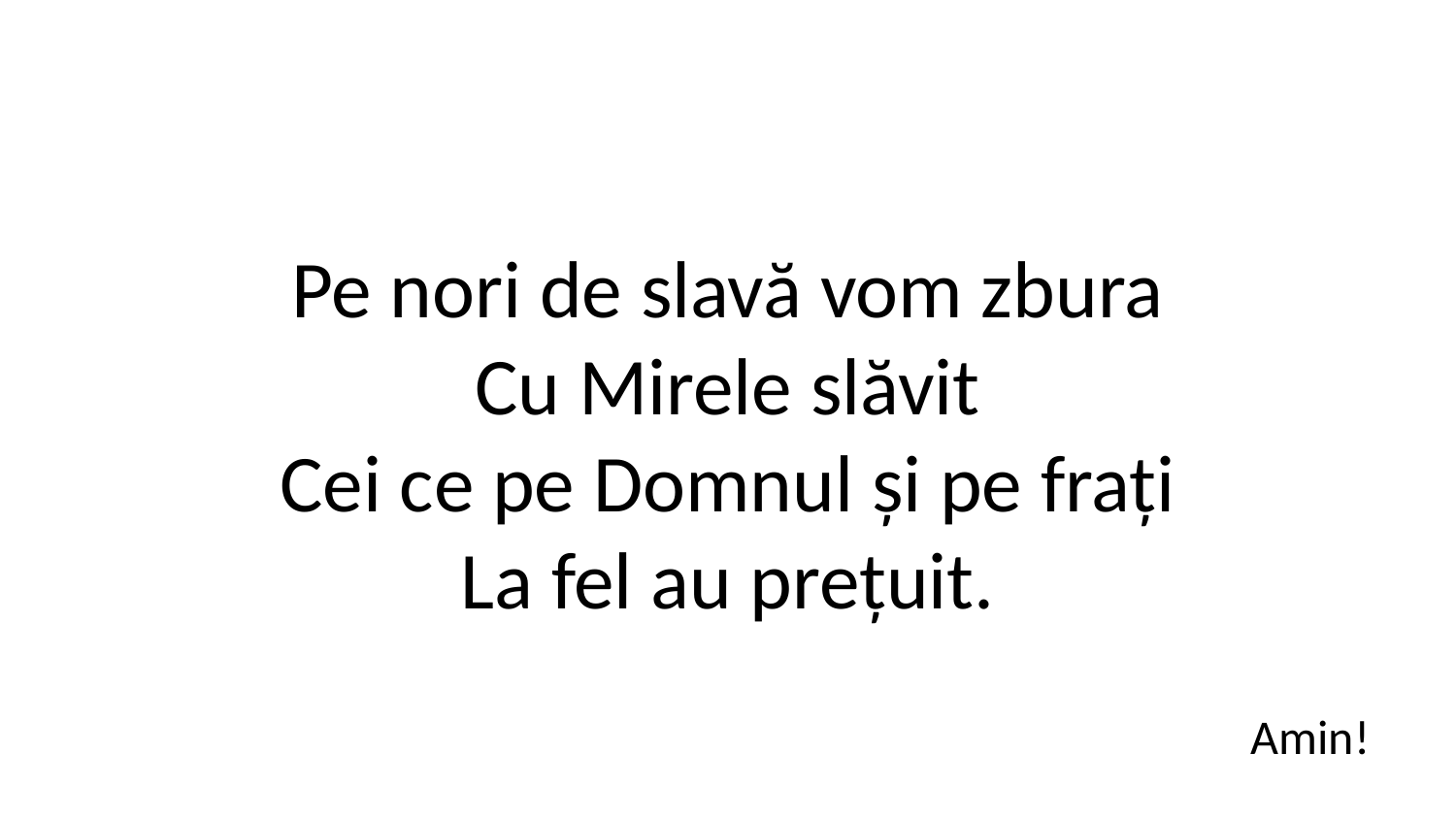

Pe nori de slavă vom zbura
Cu Mirele slăvit
Cei ce pe Domnul și pe frați
La fel au prețuit.

Amin!